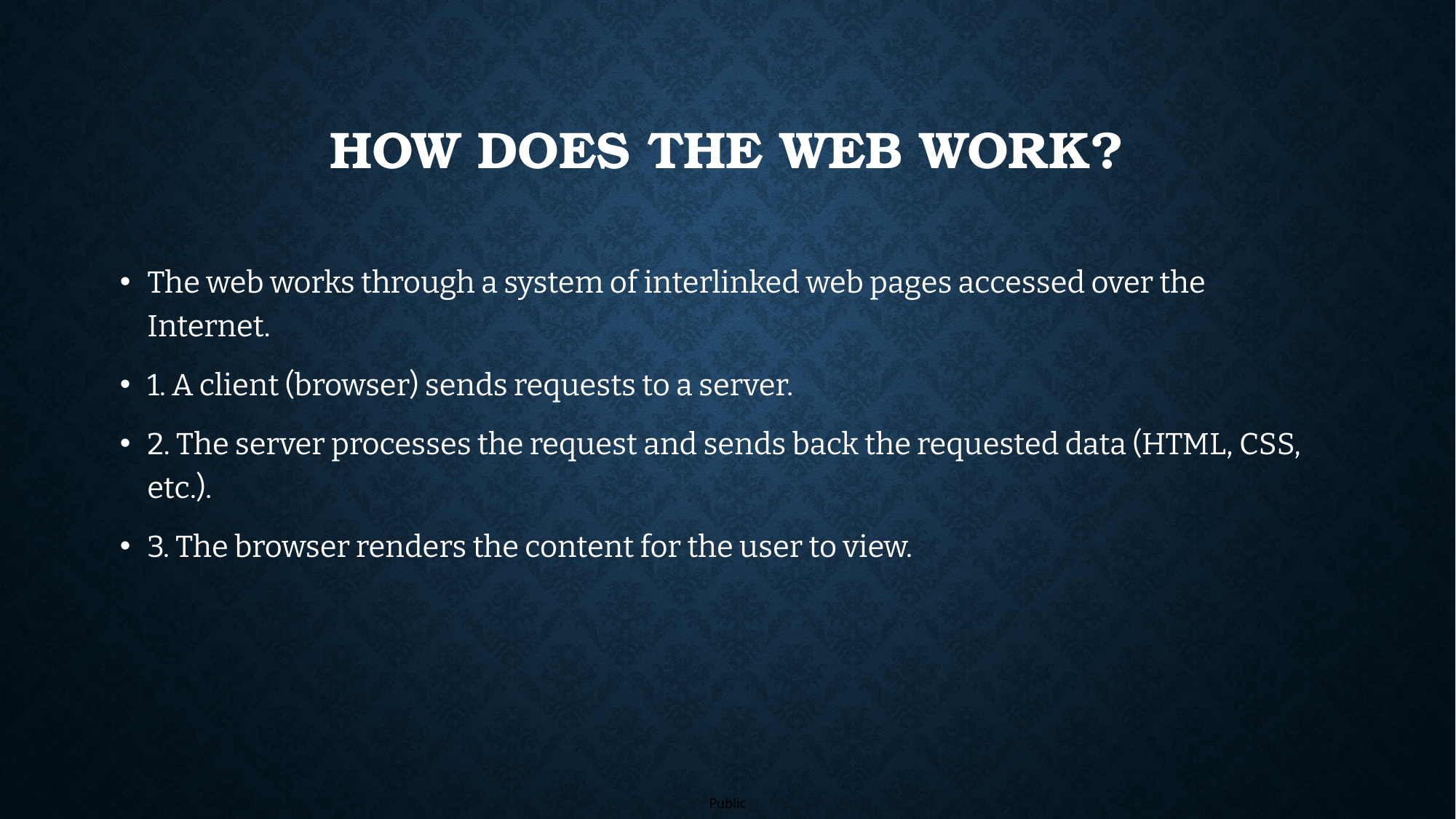

# How Does the Web Work?
The web works through a system of interlinked web pages accessed over the Internet.
1. A client (browser) sends requests to a server.
2. The server processes the request and sends back the requested data (HTML, CSS, etc.).
3. The browser renders the content for the user to view.